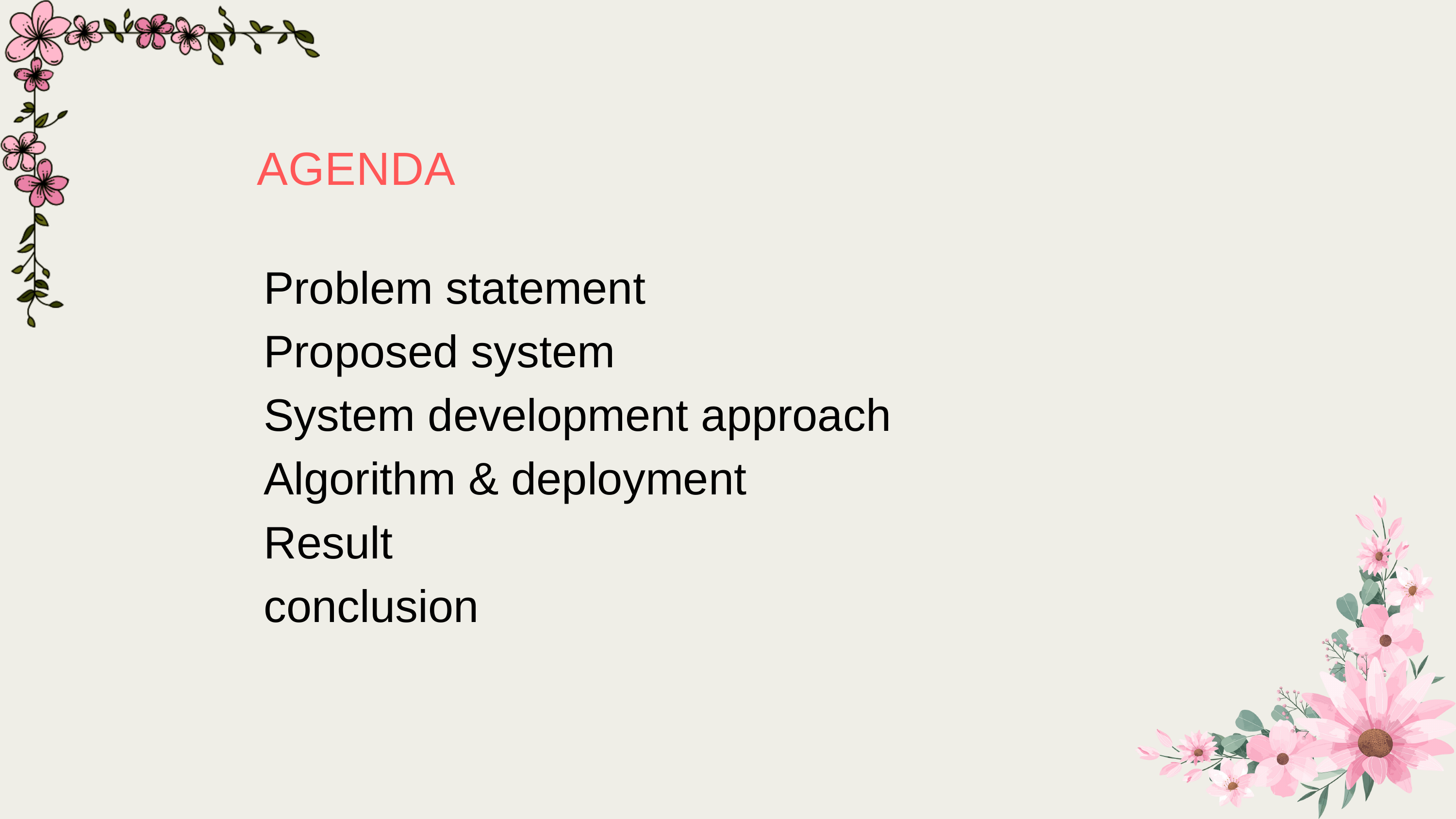

AGENDA
Problem statement
Proposed system
System development approach
Algorithm & deployment
Result
conclusion